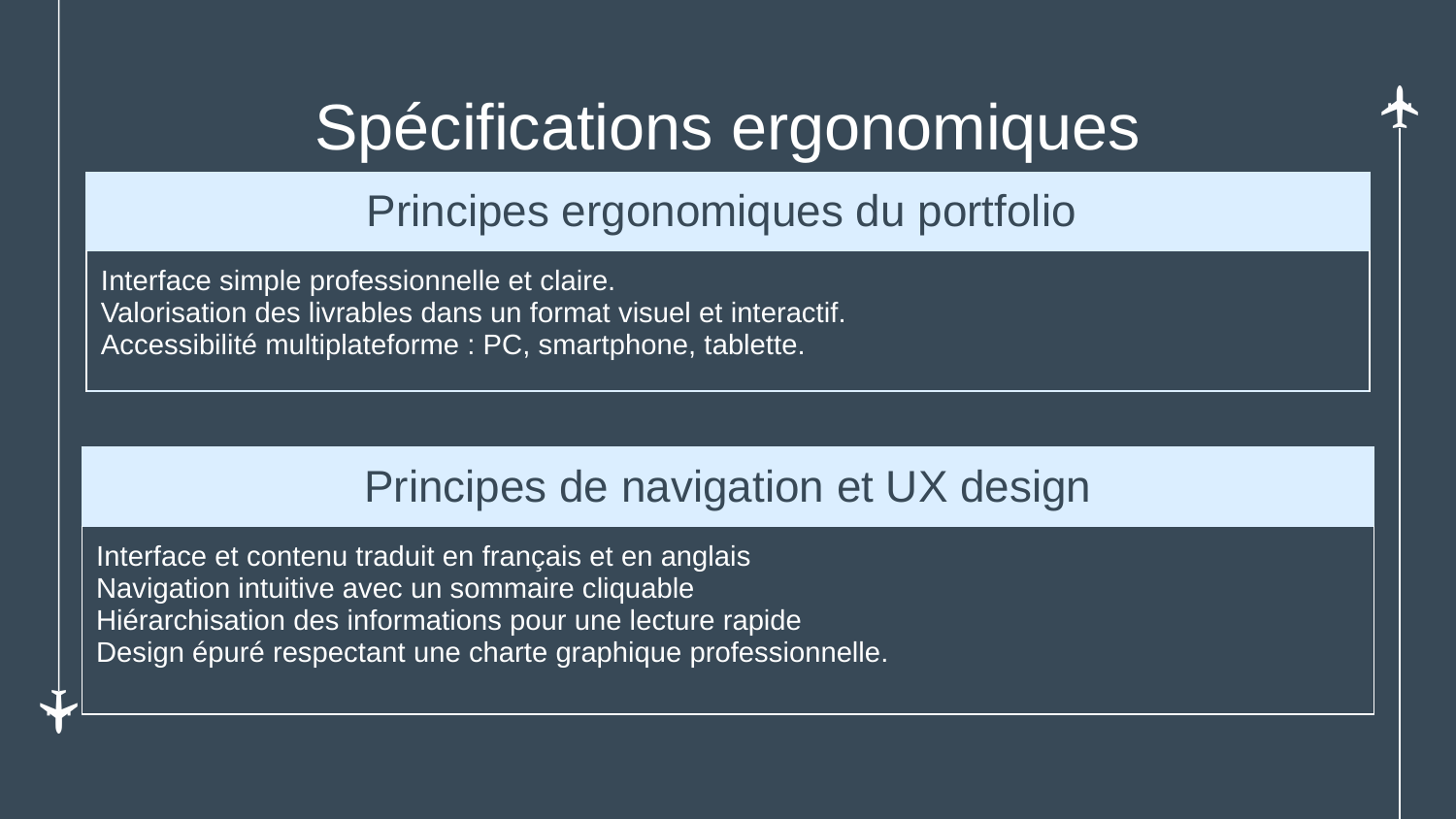

# Spécifications ergonomiques
| Principes ergonomiques du portfolio |
| --- |
| Interface simple professionnelle et claire. Valorisation des livrables dans un format visuel et interactif. Accessibilité multiplateforme : PC, smartphone, tablette. |
| Principes de navigation et UX design |
| --- |
| Interface et contenu traduit en français et en anglais Navigation intuitive avec un sommaire cliquable Hiérarchisation des informations pour une lecture rapide Design épuré respectant une charte graphique professionnelle. |